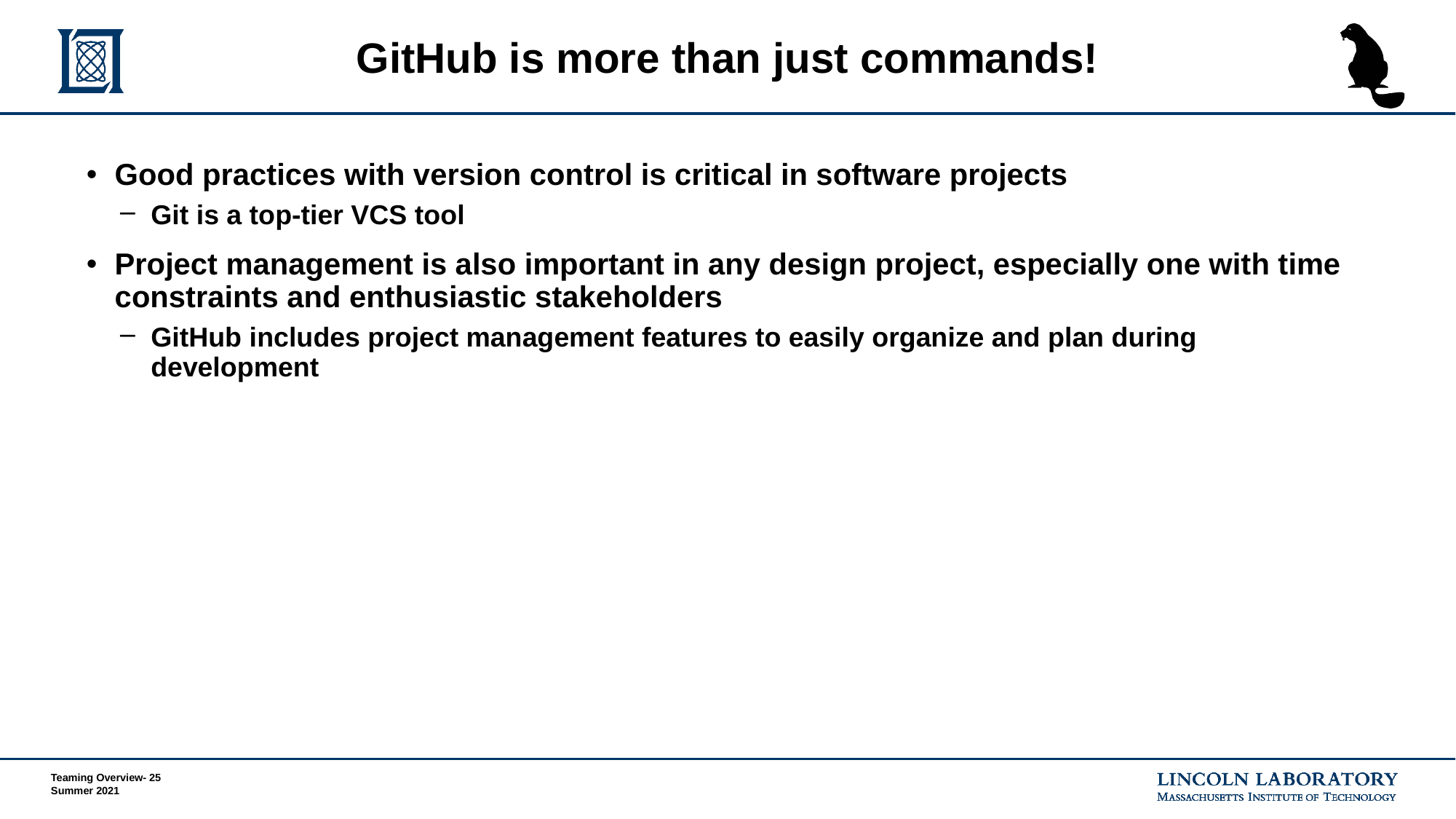

# GitHub is more than just commands!
Good practices with version control is critical in software projects
Git is a top-tier VCS tool
Project management is also important in any design project, especially one with time constraints and enthusiastic stakeholders
GitHub includes project management features to easily organize and plan during development